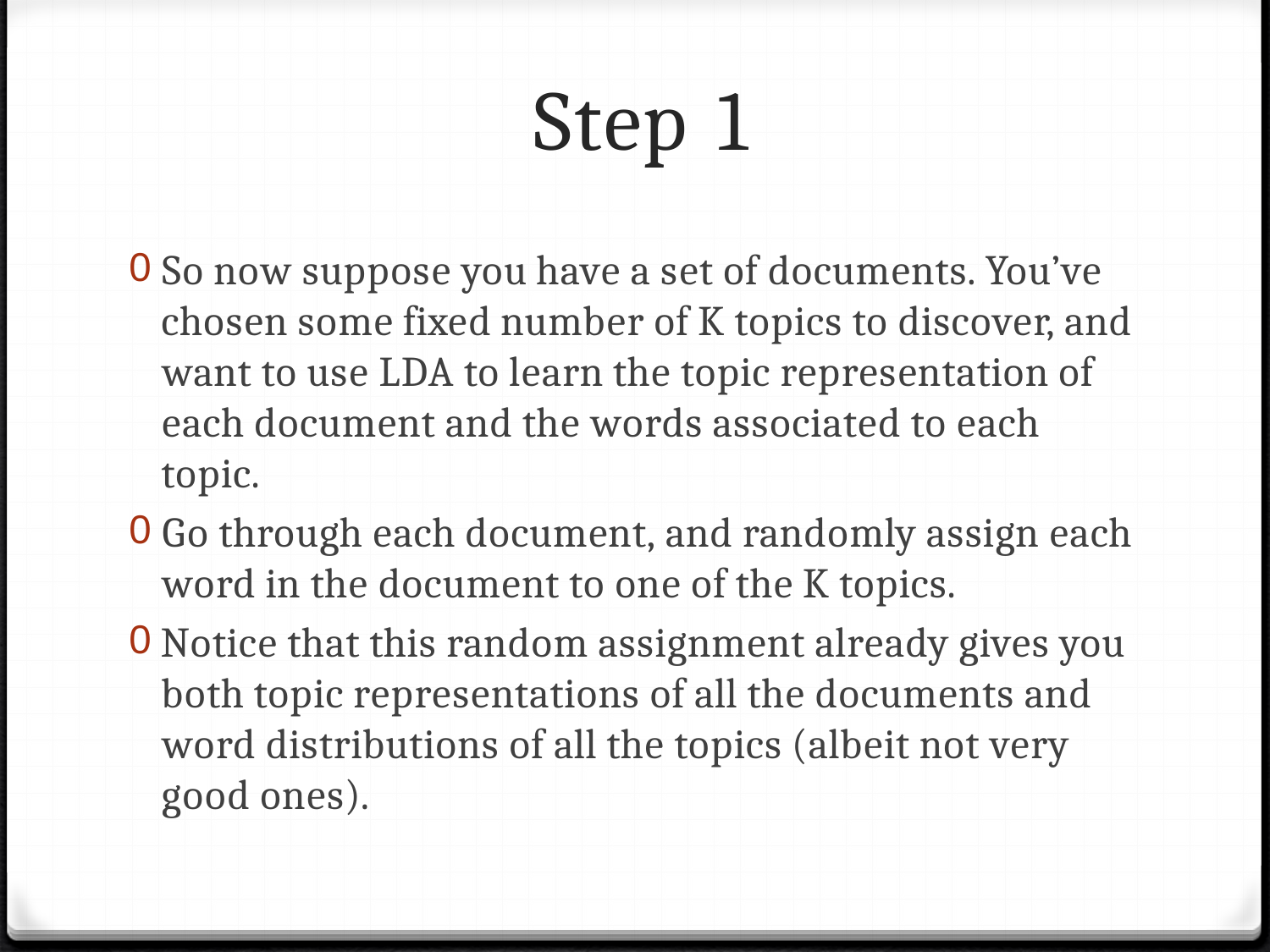

# Step 1
So now suppose you have a set of documents. You’ve chosen some fixed number of K topics to discover, and want to use LDA to learn the topic representation of each document and the words associated to each topic.
Go through each document, and randomly assign each word in the document to one of the K topics.
Notice that this random assignment already gives you both topic representations of all the documents and word distributions of all the topics (albeit not very good ones).